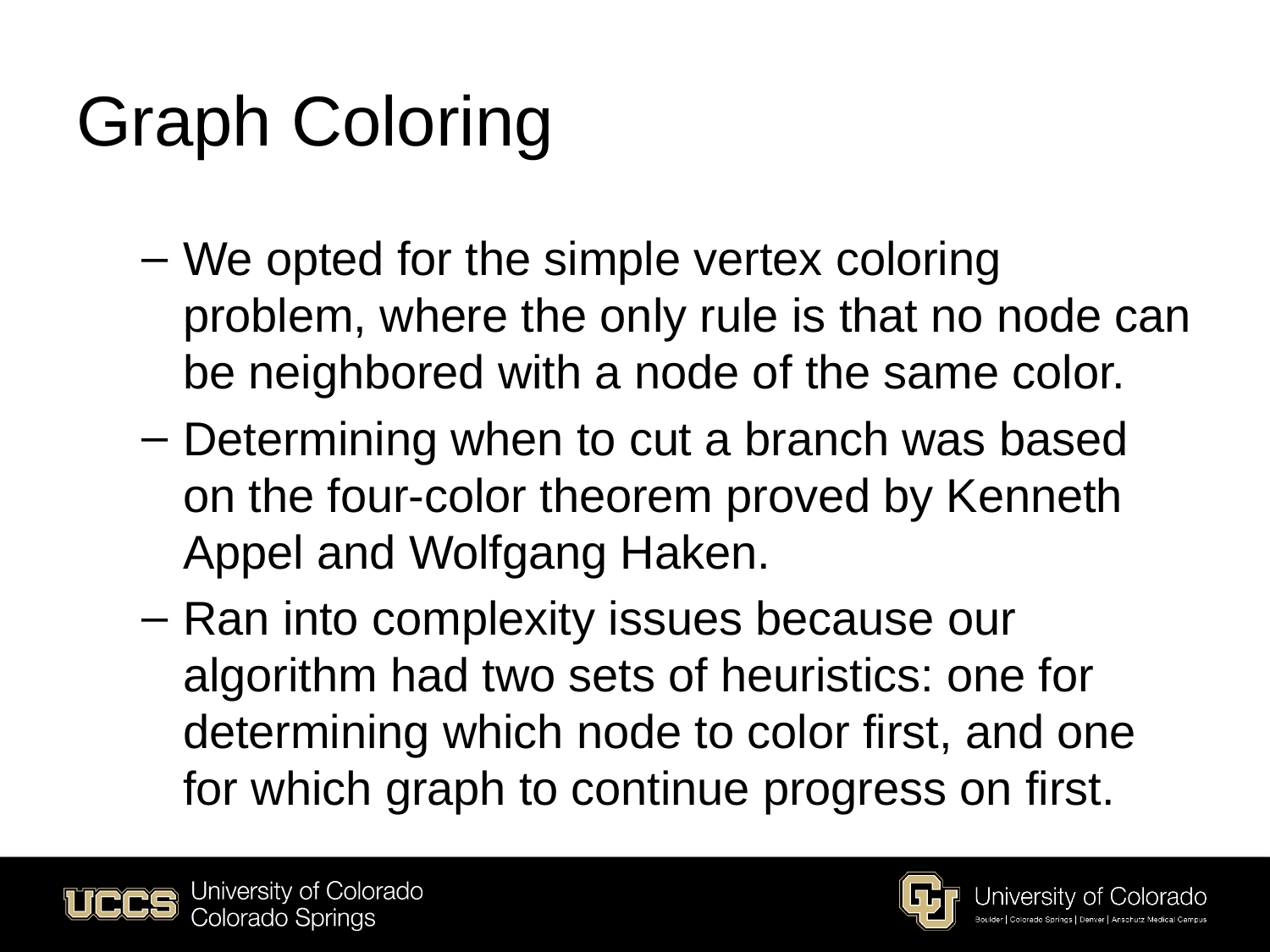

# Graph Coloring
We opted for the simple vertex coloring problem, where the only rule is that no node can be neighbored with a node of the same color.
Determining when to cut a branch was based on the four-color theorem proved by Kenneth Appel and Wolfgang Haken.
Ran into complexity issues because our algorithm had two sets of heuristics: one for determining which node to color first, and one for which graph to continue progress on first.